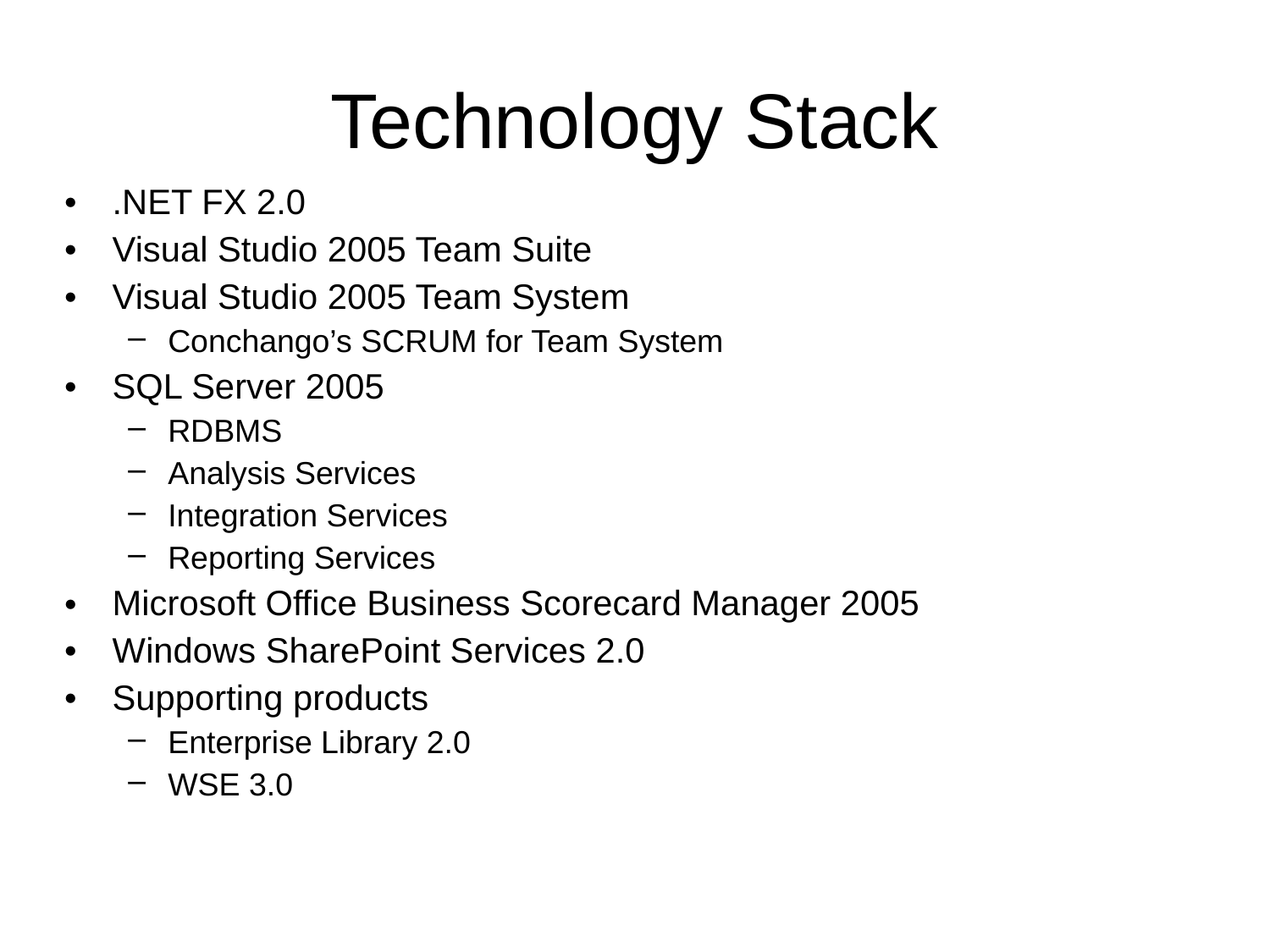

# Technology Stack

.NET FX 2.0
Visual Studio 2005 Team Suite
Visual Studio 2005 Team System
Conchango’s SCRUM for Team System
SQL Server 2005
RDBMS
Analysis Services
Integration Services
Reporting Services
Microsoft Office Business Scorecard Manager 2005
Windows SharePoint Services 2.0
Supporting products
Enterprise Library 2.0
WSE 3.0